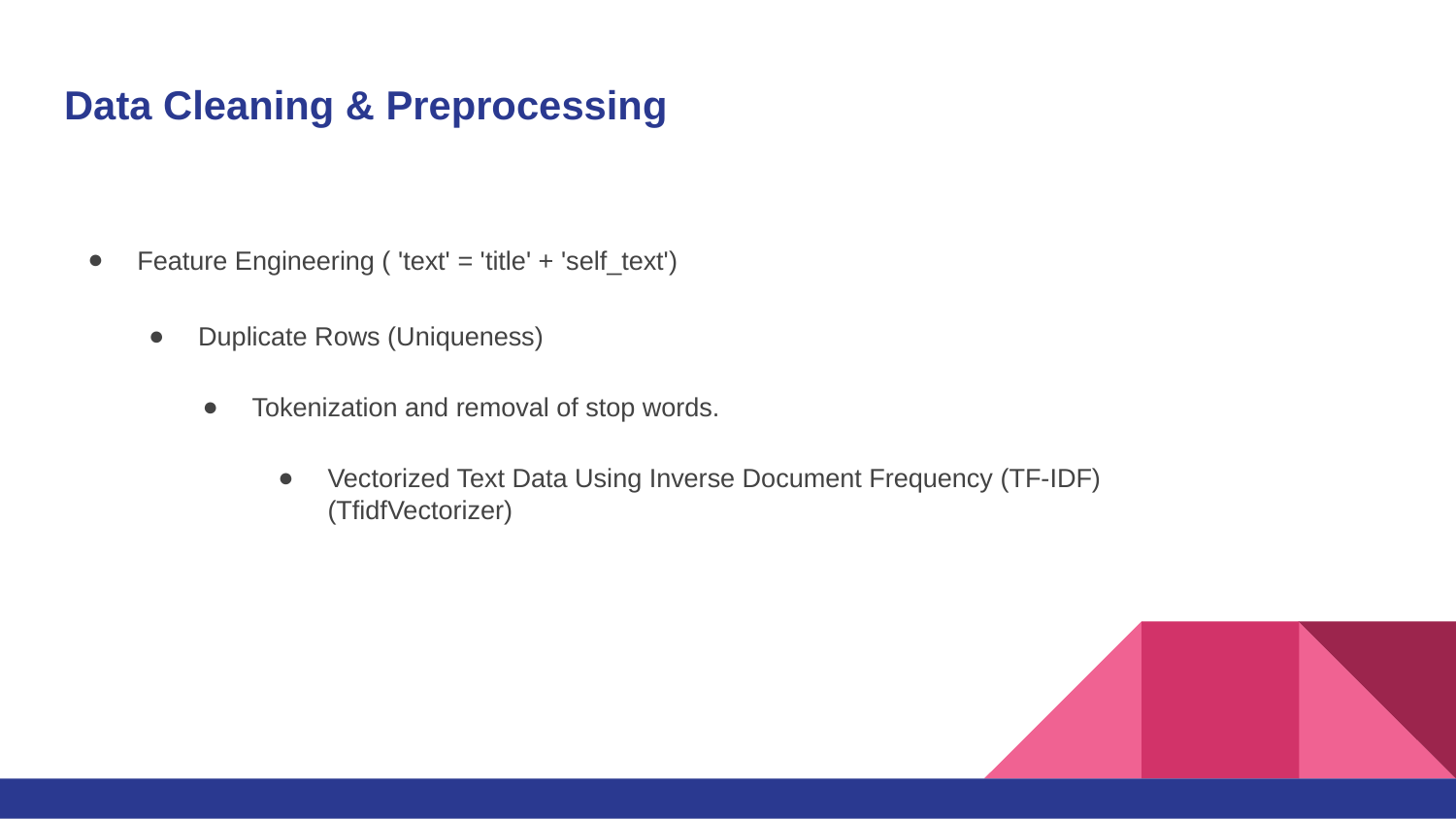

# Data Cleaning & Preprocessing
Feature Engineering ( 'text' = 'title' + 'self_text')
Duplicate Rows (Uniqueness)
Tokenization and removal of stop words.
Vectorized Text Data Using Inverse Document Frequency (TF-IDF)
(TfidfVectorizer)